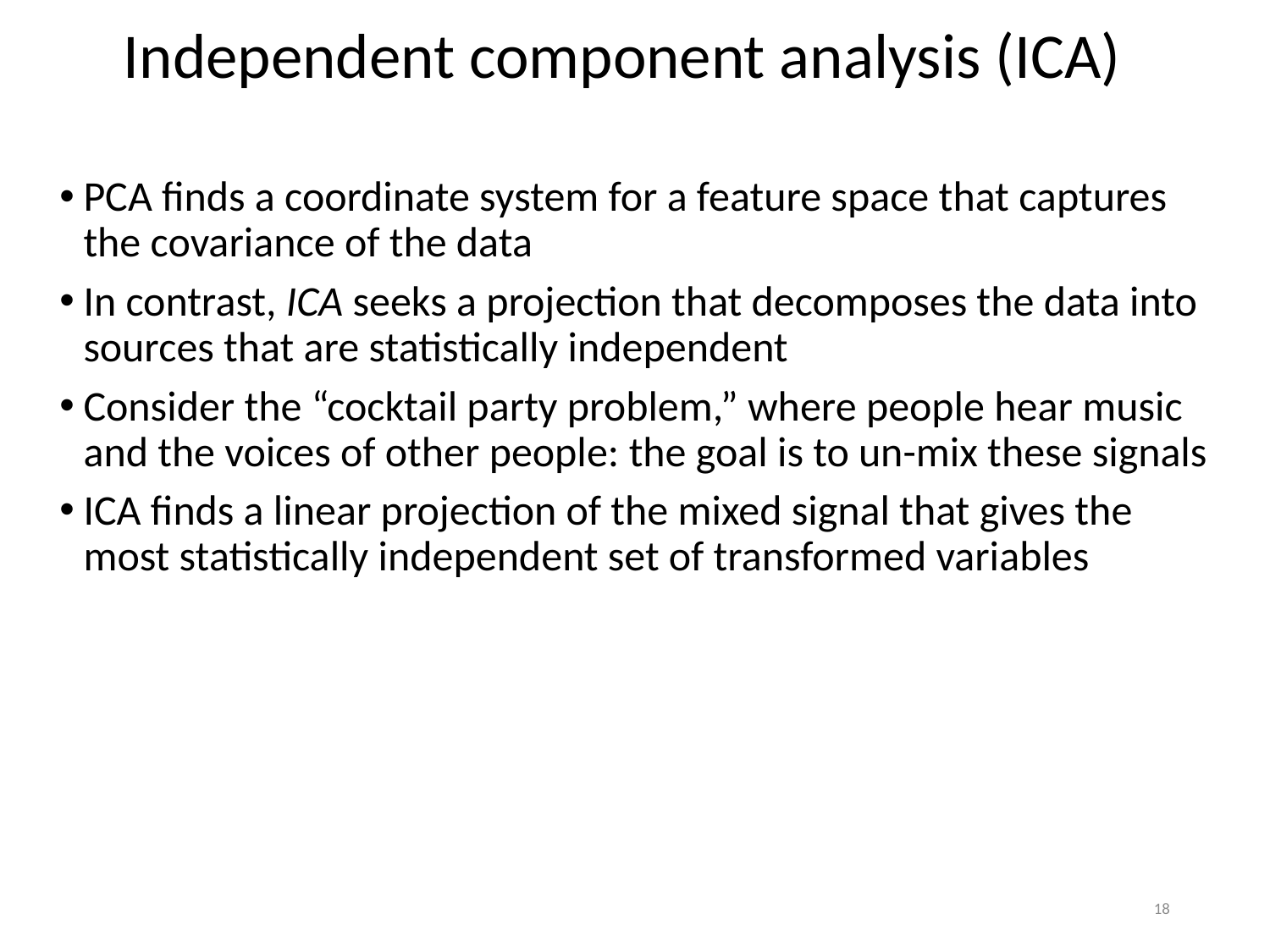

# Independent component analysis (ICA)
PCA finds a coordinate system for a feature space that captures the covariance of the data
In contrast, ICA seeks a projection that decomposes the data into sources that are statistically independent
Consider the “cocktail party problem,” where people hear music and the voices of other people: the goal is to un-mix these signals
ICA finds a linear projection of the mixed signal that gives the most statistically independent set of transformed variables
18